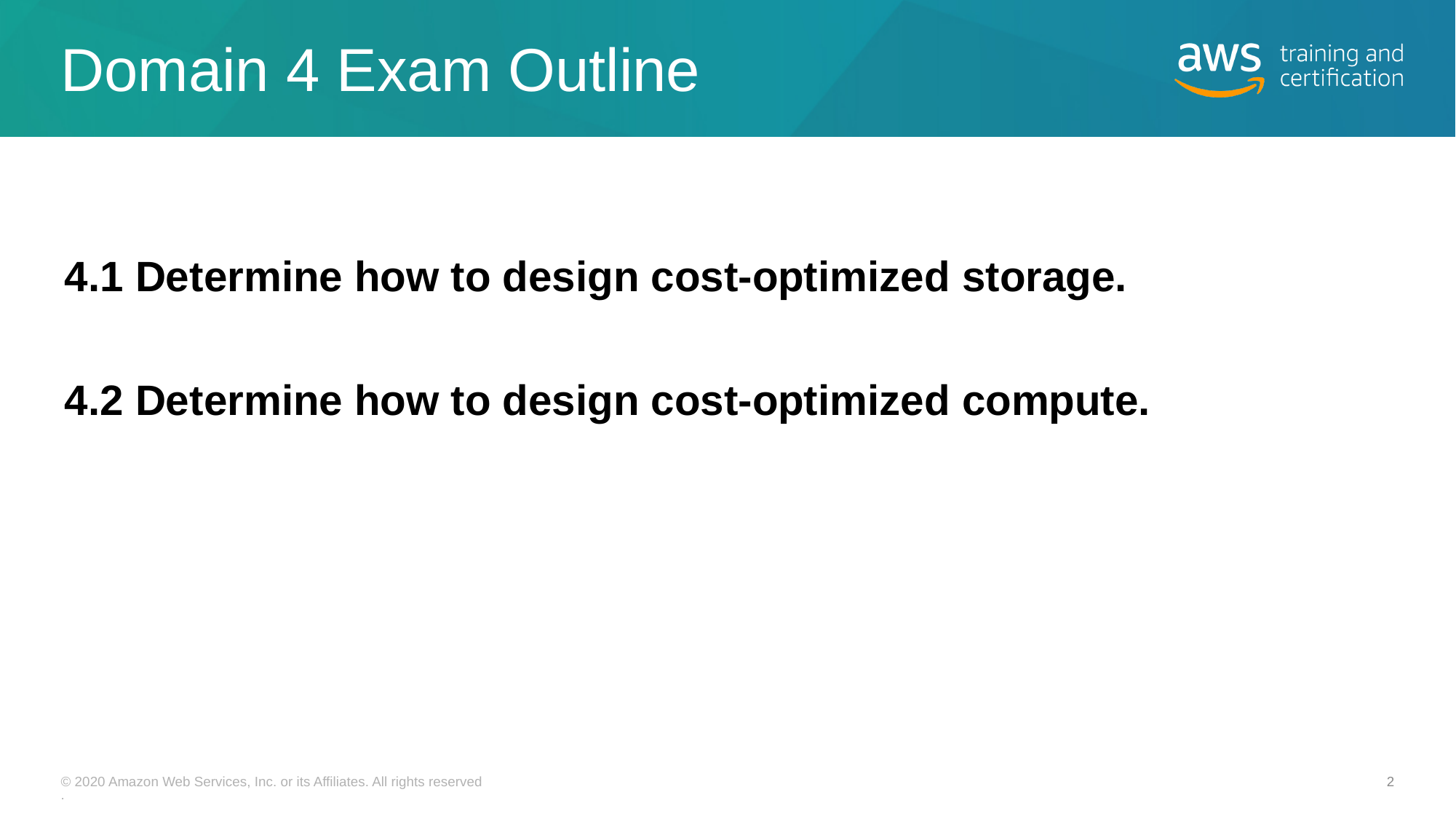

# Domain 4 Exam Outline

4.1 Determine how to design cost-optimized storage.

4.2 Determine how to design cost-optimized compute.

© 2020 Amazon Web Services, Inc. or its Affiliates. All rights reserved.
2